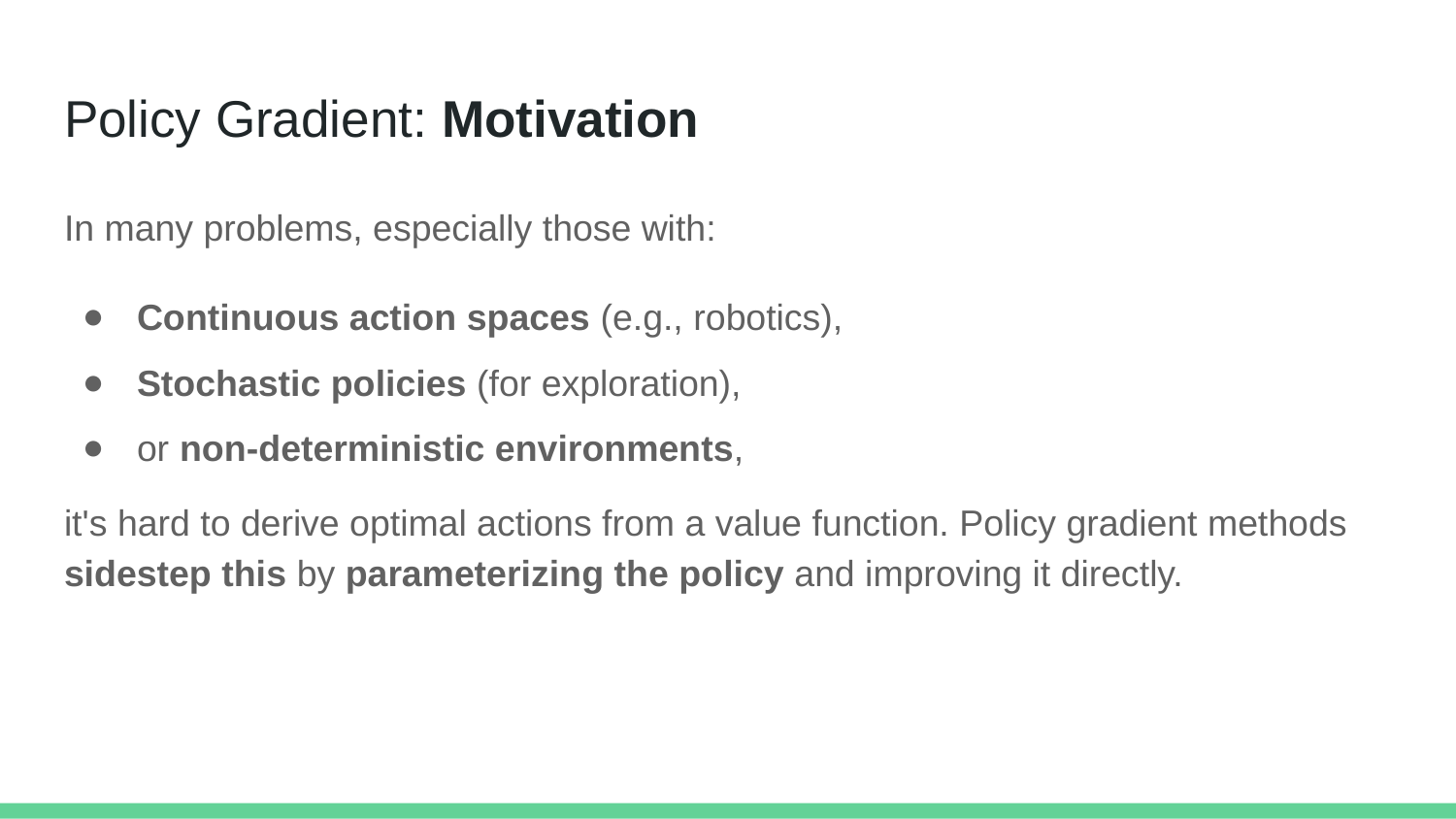

# Policy Gradient: Motivation
In many problems, especially those with:
Continuous action spaces (e.g., robotics),
Stochastic policies (for exploration),
or non-deterministic environments,
it's hard to derive optimal actions from a value function. Policy gradient methods sidestep this by parameterizing the policy and improving it directly.